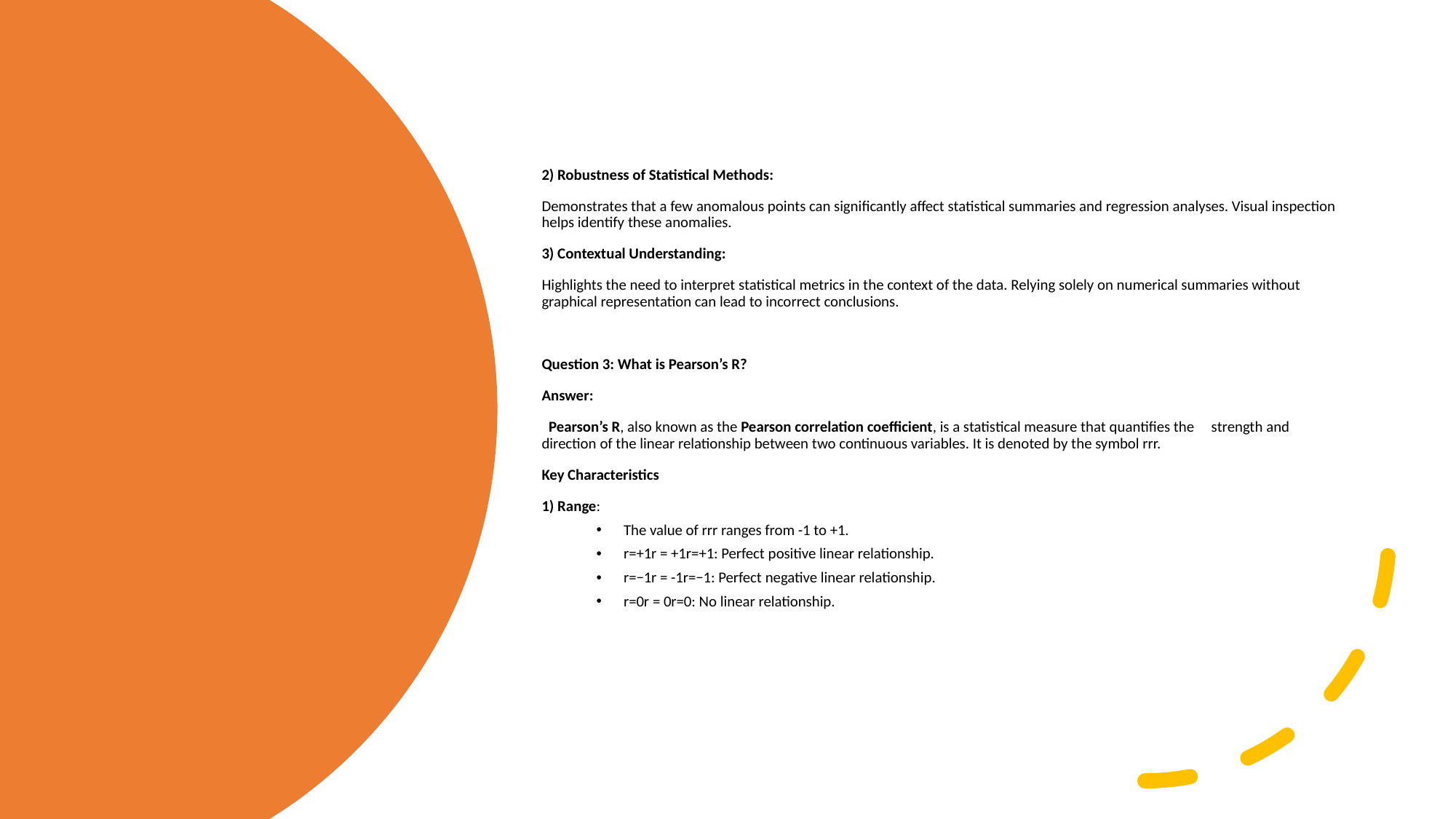

2) Robustness of Statistical Methods:
Demonstrates that a few anomalous points can significantly affect statistical summaries and regression analyses. Visual inspection helps identify these anomalies.
3) Contextual Understanding:
Highlights the need to interpret statistical metrics in the context of the data. Relying solely on numerical summaries without graphical representation can lead to incorrect conclusions.

Question 3: What is Pearson’s R?
Answer:
  Pearson’s R, also known as the Pearson correlation coefficient, is a statistical measure that quantifies the     strength and direction of the linear relationship between two continuous variables. It is denoted by the symbol rrr.
Key Characteristics
1) Range:
The value of rrr ranges from -1 to +1.
r=+1r = +1r=+1: Perfect positive linear relationship.
r=−1r = -1r=−1: Perfect negative linear relationship.
r=0r = 0r=0: No linear relationship.